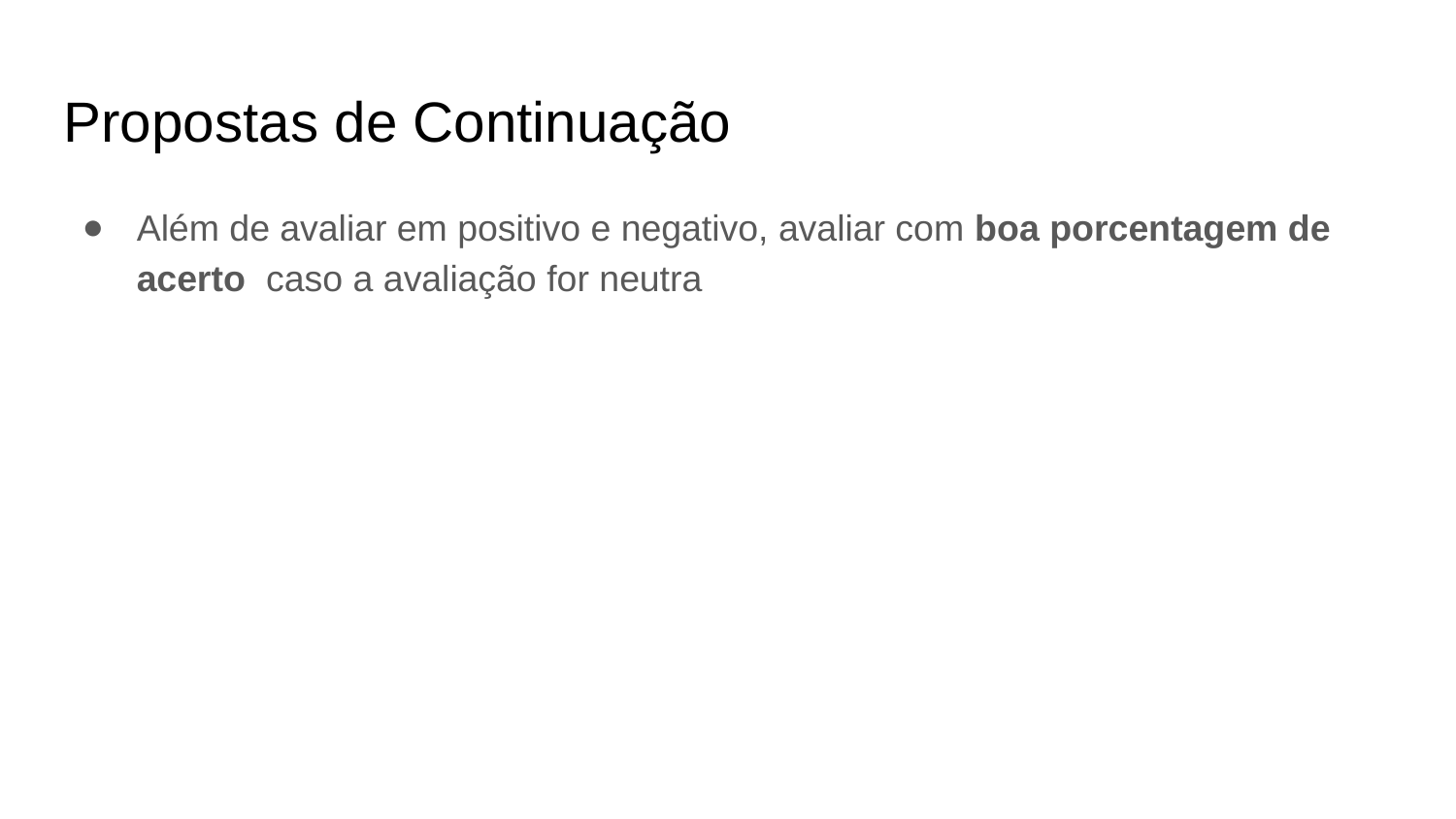

Propostas de Continuação
Além de avaliar em positivo e negativo, avaliar com boa porcentagem de acerto  caso a avaliação for neutra